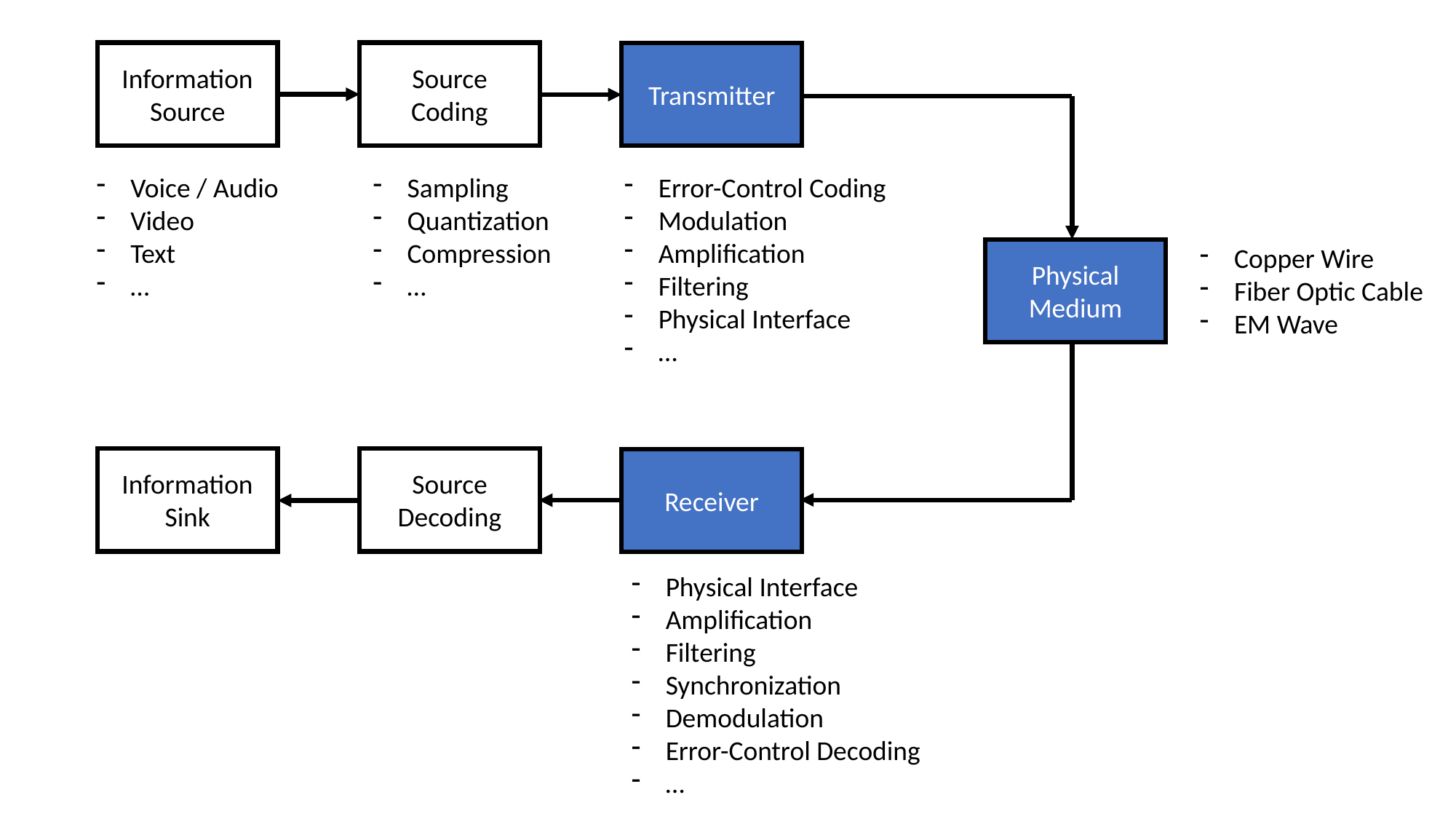

Information
Source
Source
Coding
Transmitter
Sampling
Quantization
Compression
…
Error-Control Coding
Modulation
Amplification
Filtering
Physical Interface
…
Voice / Audio
Video
Text
…
Copper Wire
Fiber Optic Cable
EM Wave

Physical
Medium

Information
Sink
Source
Decoding
Receiver
Physical Interface
Amplification
Filtering
Synchronization
Demodulation
Error-Control Decoding
…